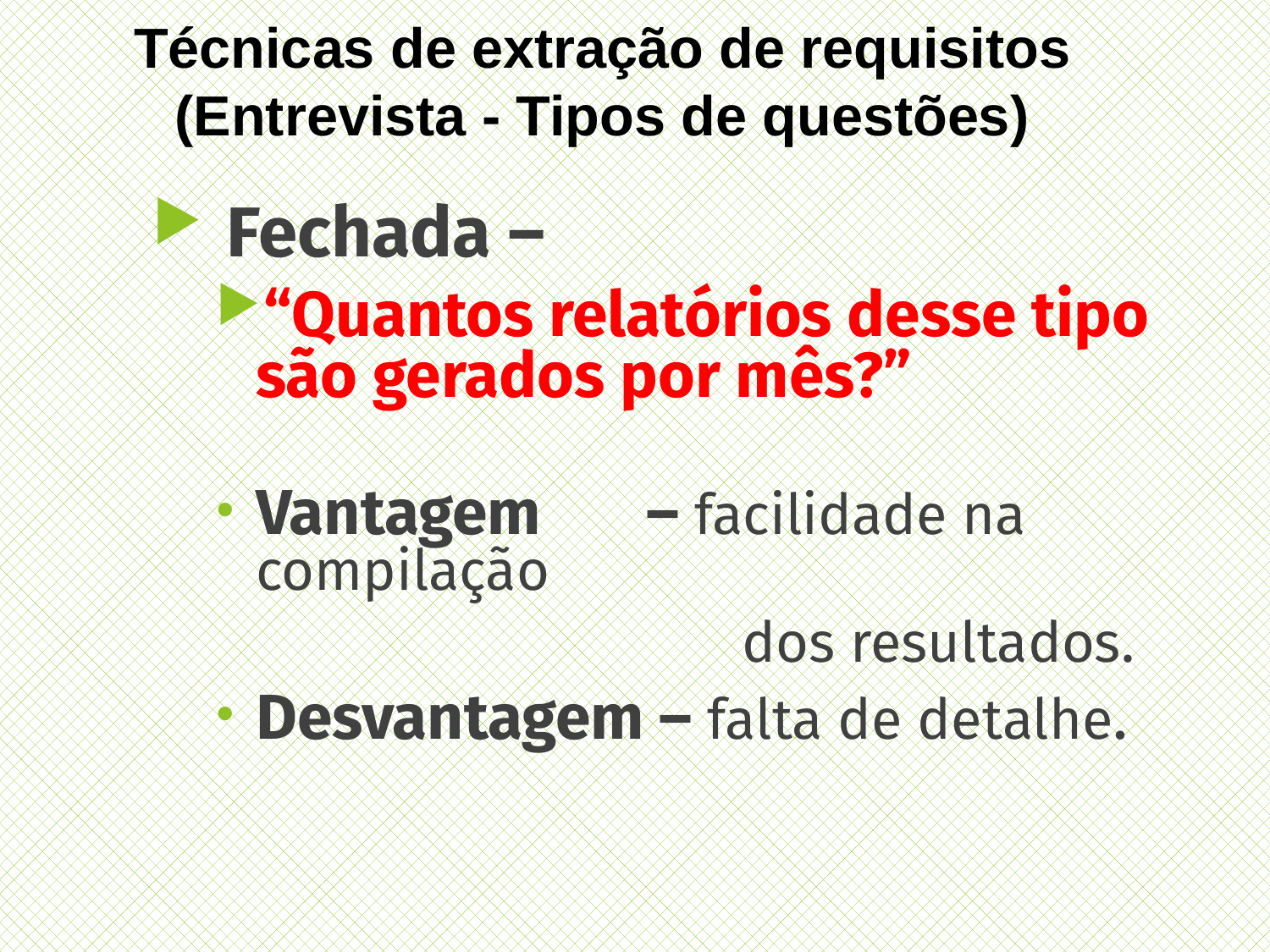

Técnicas de extração de requisitos
(Entrevista - Tipos de questões)
Fechada –
“Quantos relatórios desse tipo são gerados por mês?”

Vantagem       – facilidade na compilação
                                   dos resultados.
Desvantagem – falta de detalhe.

36